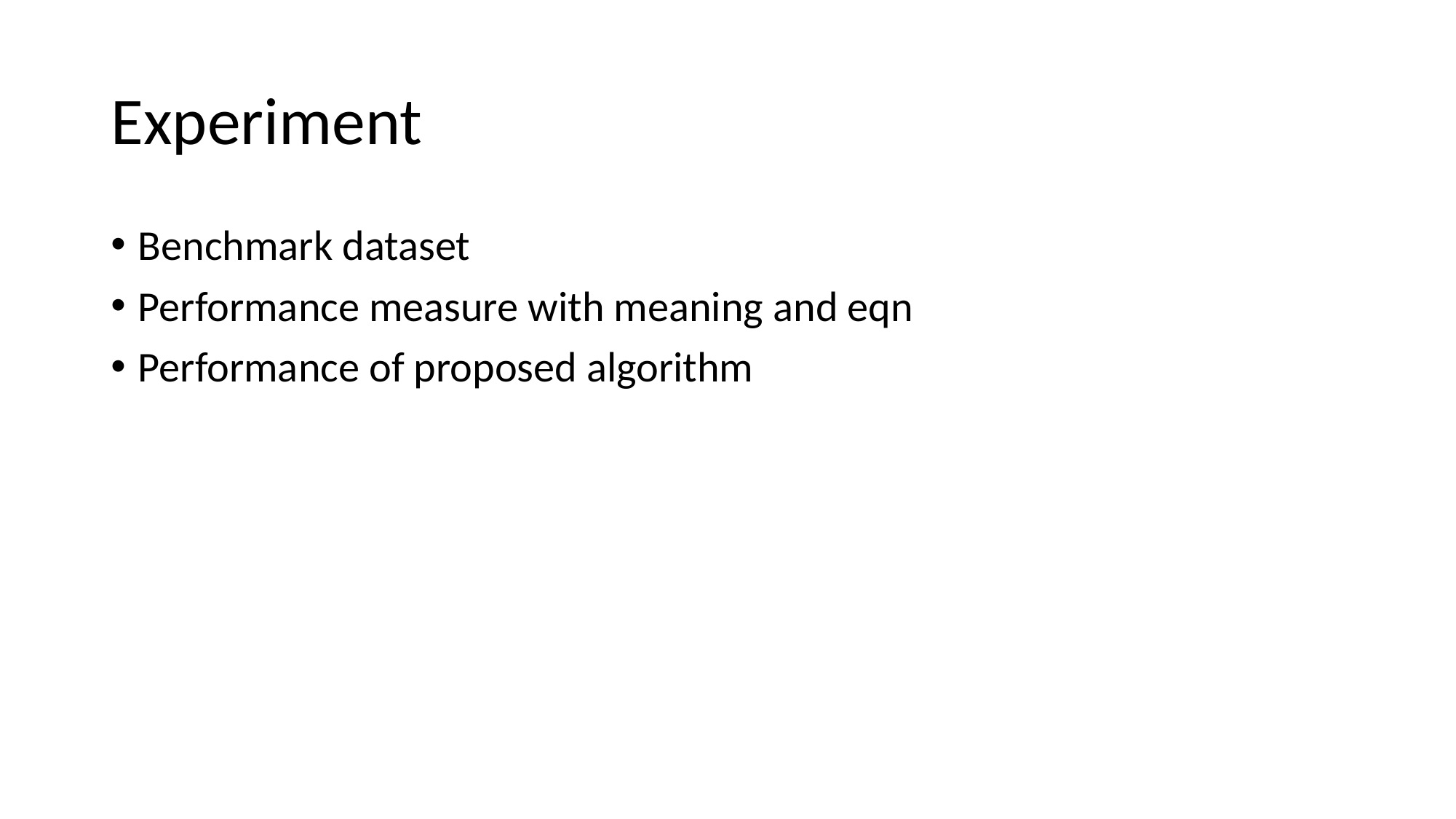

# Experiment
Benchmark dataset
Performance measure with meaning and eqn
Performance of proposed algorithm